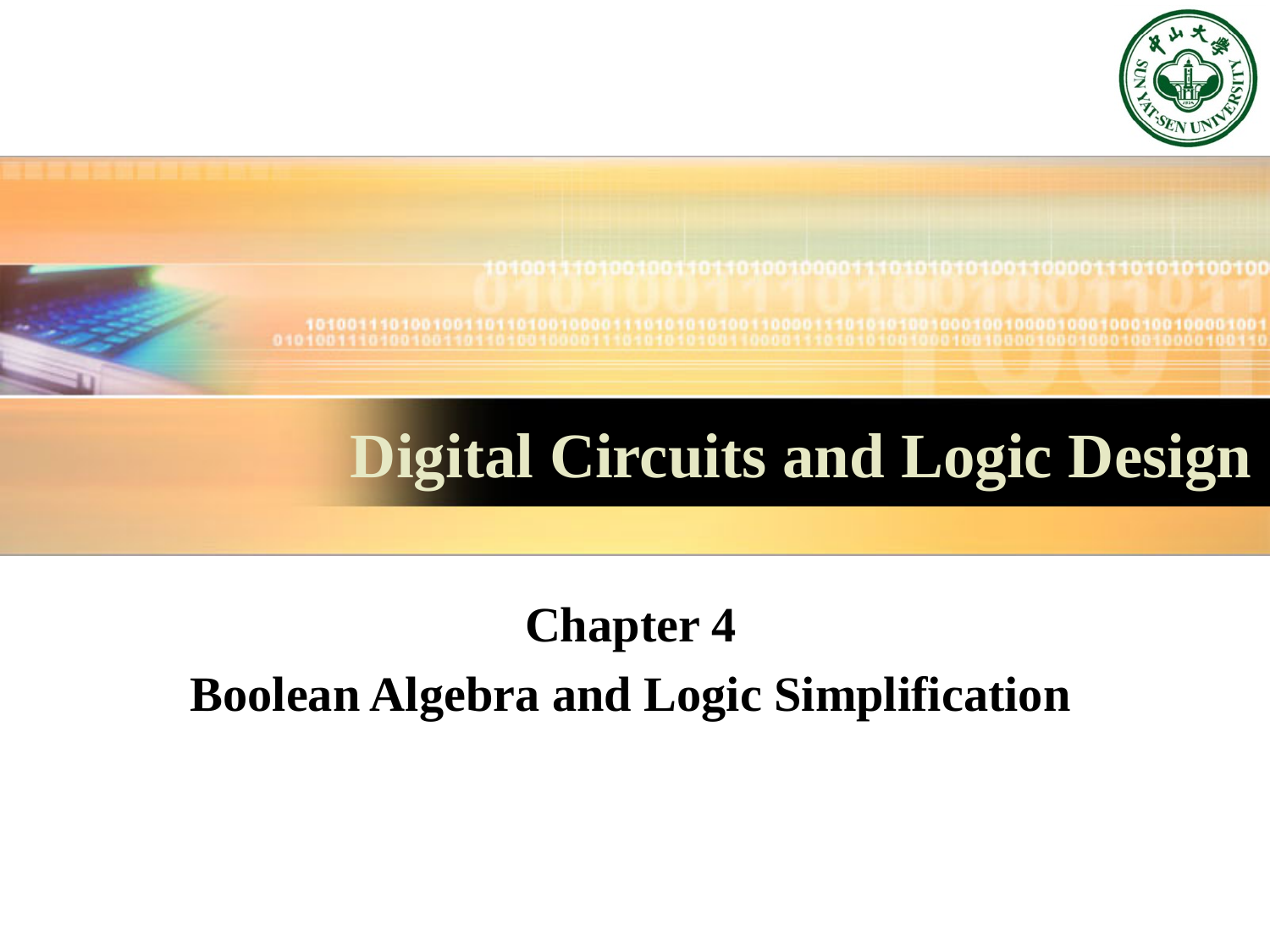

# Digital Circuits and Logic Design
Chapter 4
Boolean Algebra and Logic Simplification